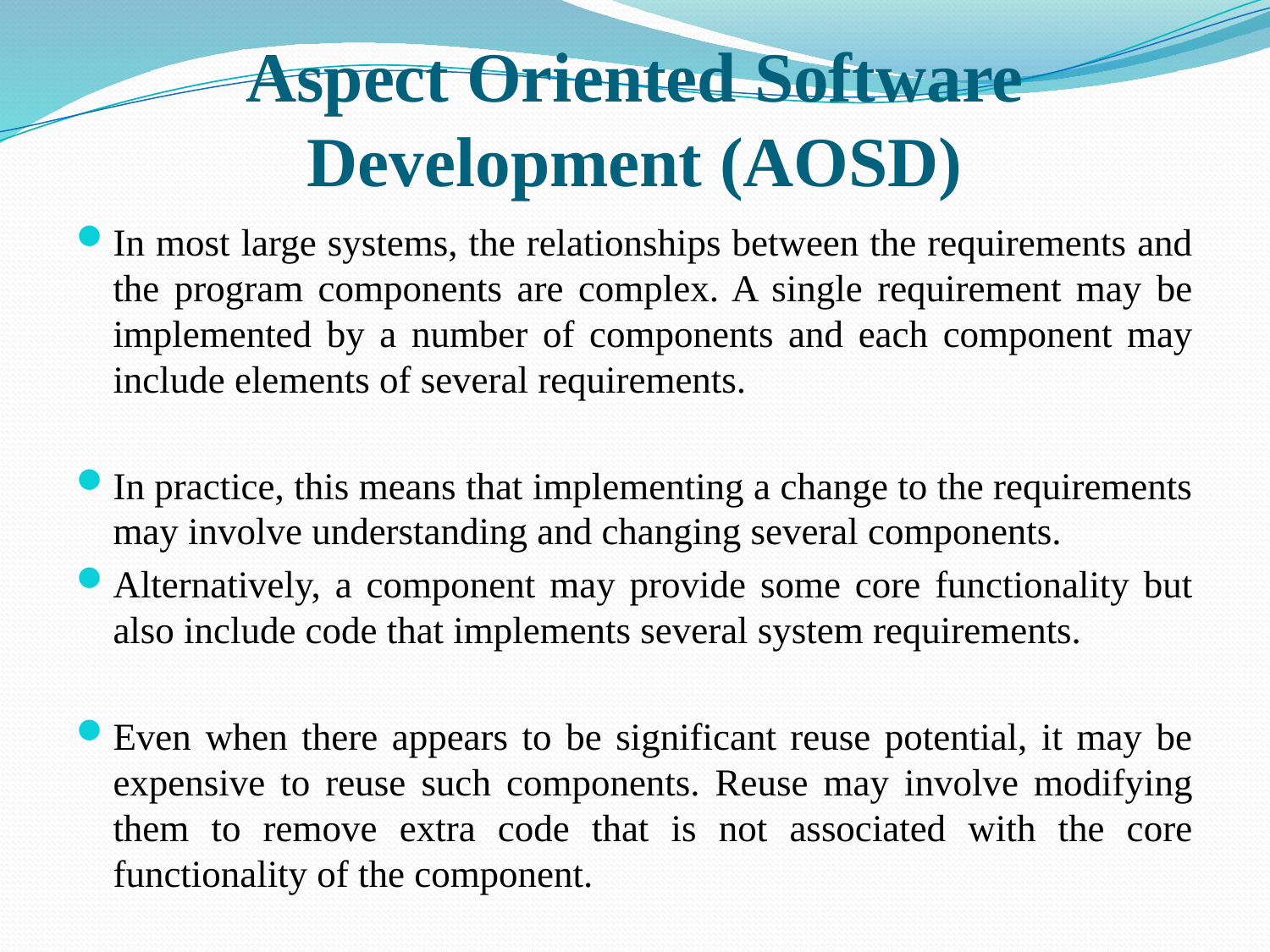

# Aspect Oriented Software Development (AOSD)
In most large systems, the relationships between the requirements and the program components are complex. A single requirement may be implemented by a number of components and each component may include elements of several requirements.

In practice, this means that implementing a change to the requirements may involve understanding and changing several components.
Alternatively, a component may provide some core functionality but also include code that implements several system requirements.

Even when there appears to be significant reuse potential, it may be expensive to reuse such components. Reuse may involve modifying them to remove extra code that is not associated with the core functionality of the component.